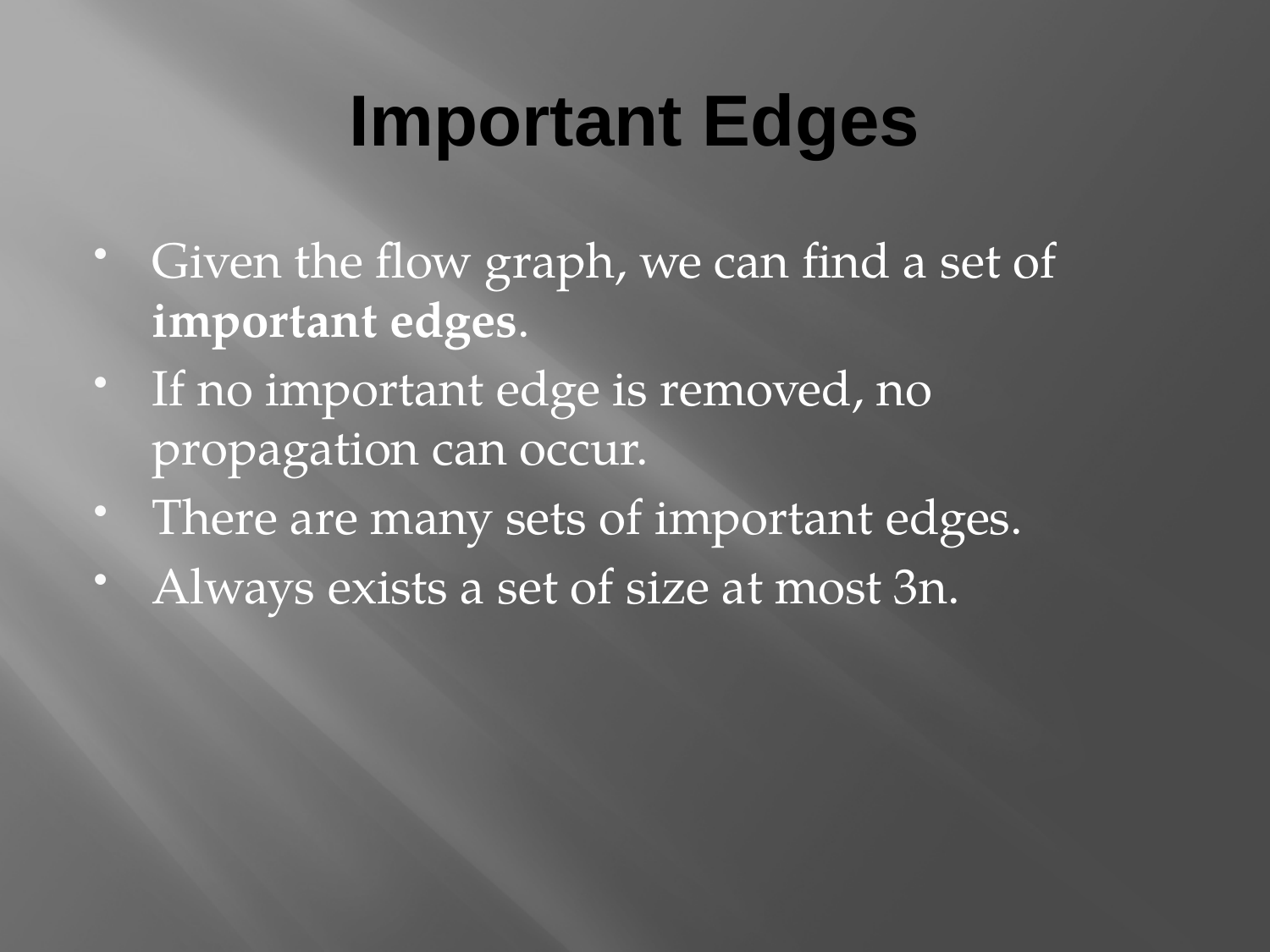

# Important Edges
Given the flow graph, we can find a set of important edges.
If no important edge is removed, no propagation can occur.
There are many sets of important edges.
Always exists a set of size at most 3n.